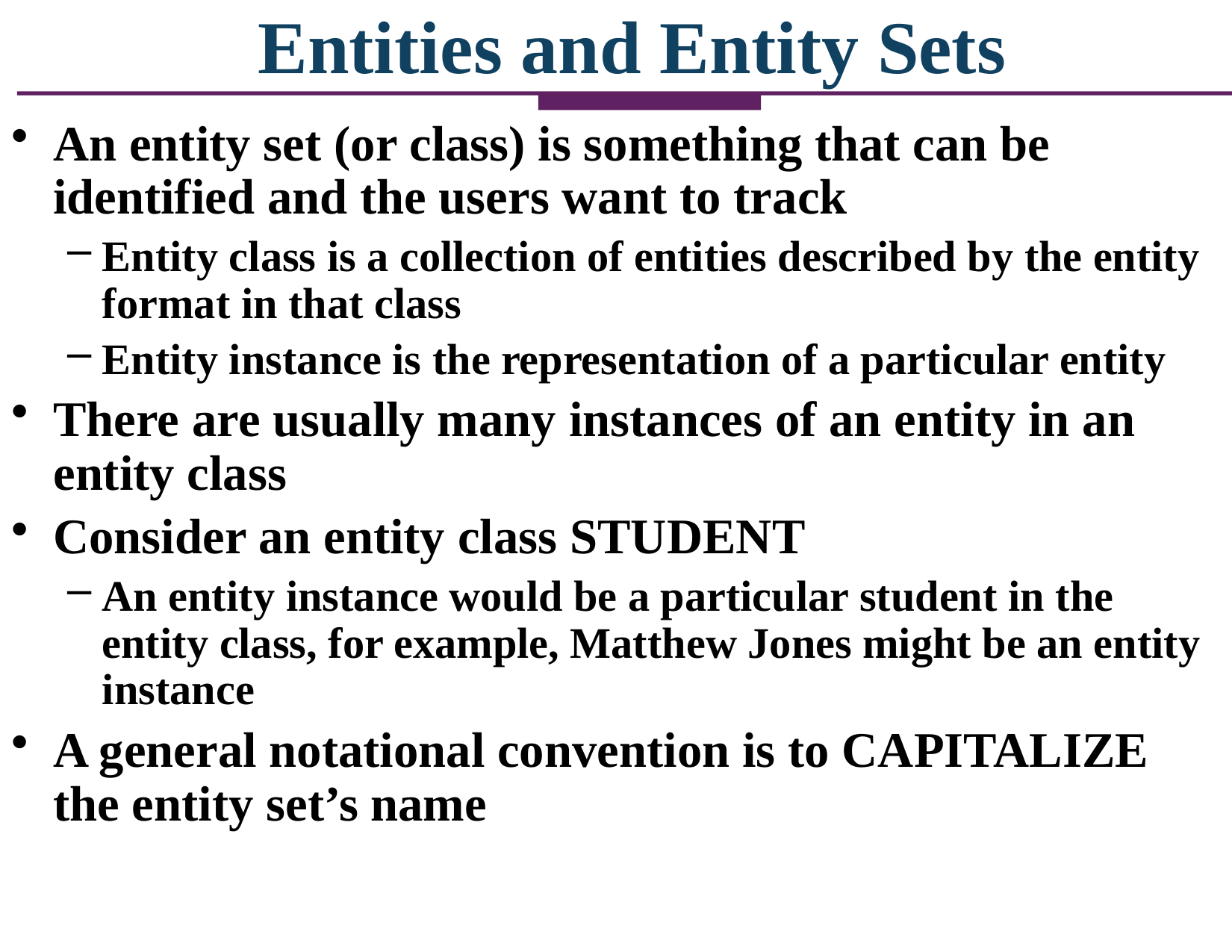

# Entities and Entity Sets

An entity set (or class) is something that can be identified and the users want to track
Entity class is a collection of entities described by the entity format in that class
Entity instance is the representation of a particular entity
There are usually many instances of an entity in an entity class
Consider an entity class STUDENT
An entity instance would be a particular student in the entity class, for example, Matthew Jones might be an entity instance
A general notational convention is to CAPITALIZE the entity set’s name